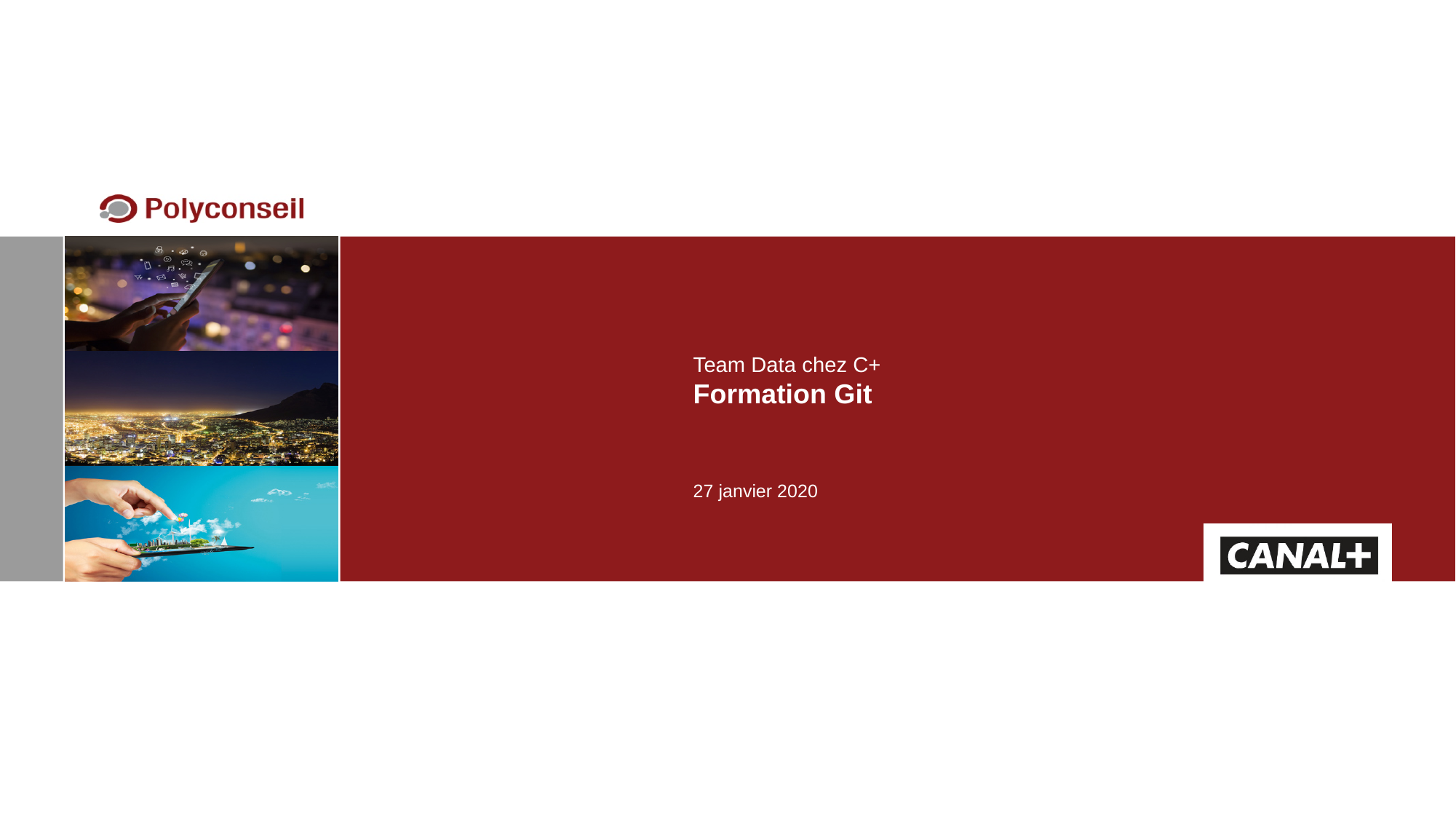

# Team Data chez C+
Formation Git
27 janvier 2020